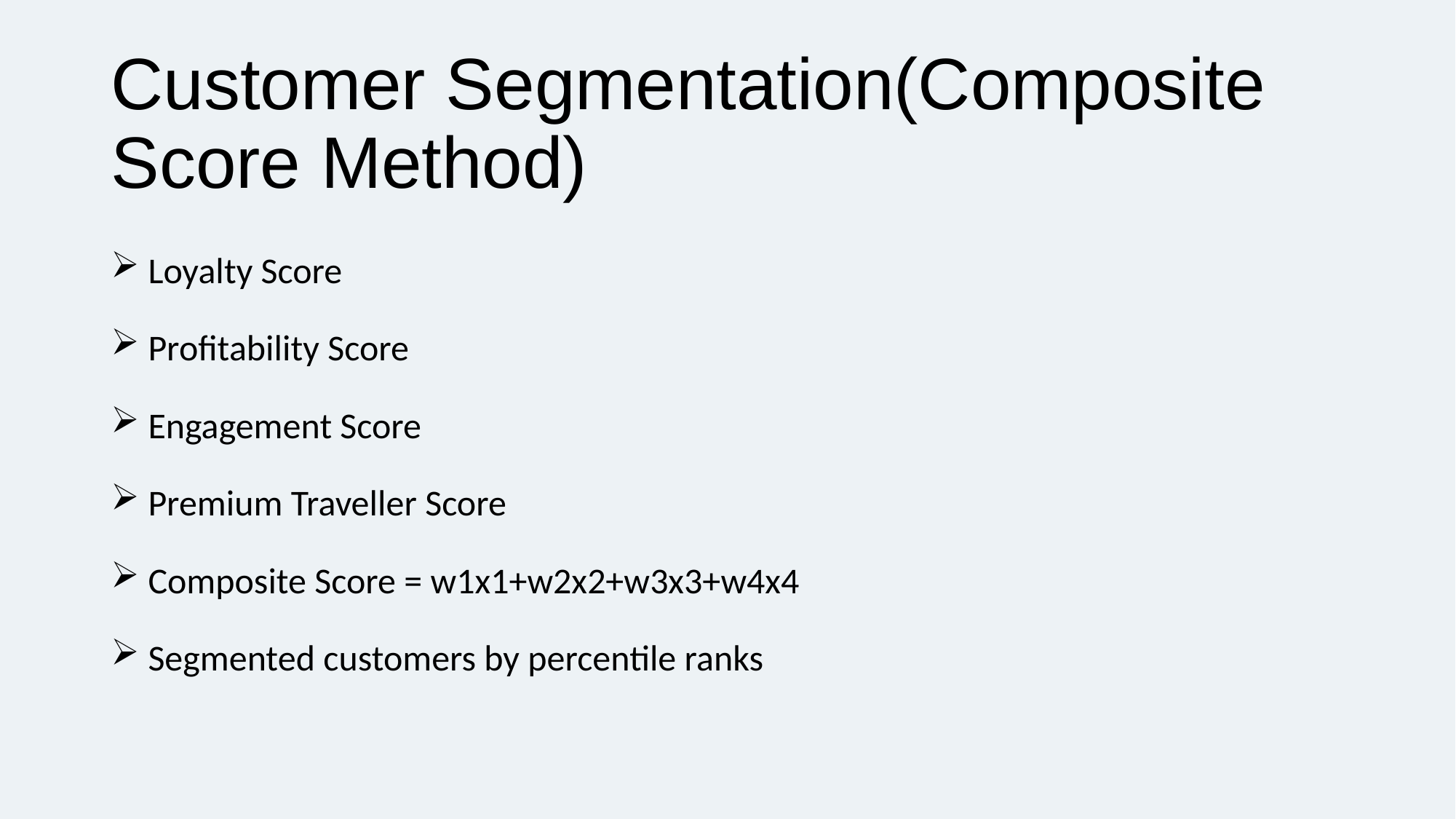

# Customer Segmentation(Composite Score Method)
 Loyalty Score
 Profitability Score
 Engagement Score
 Premium Traveller Score
 Composite Score = w1x1+w2x2+w3x3+w4x4
 Segmented customers by percentile ranks